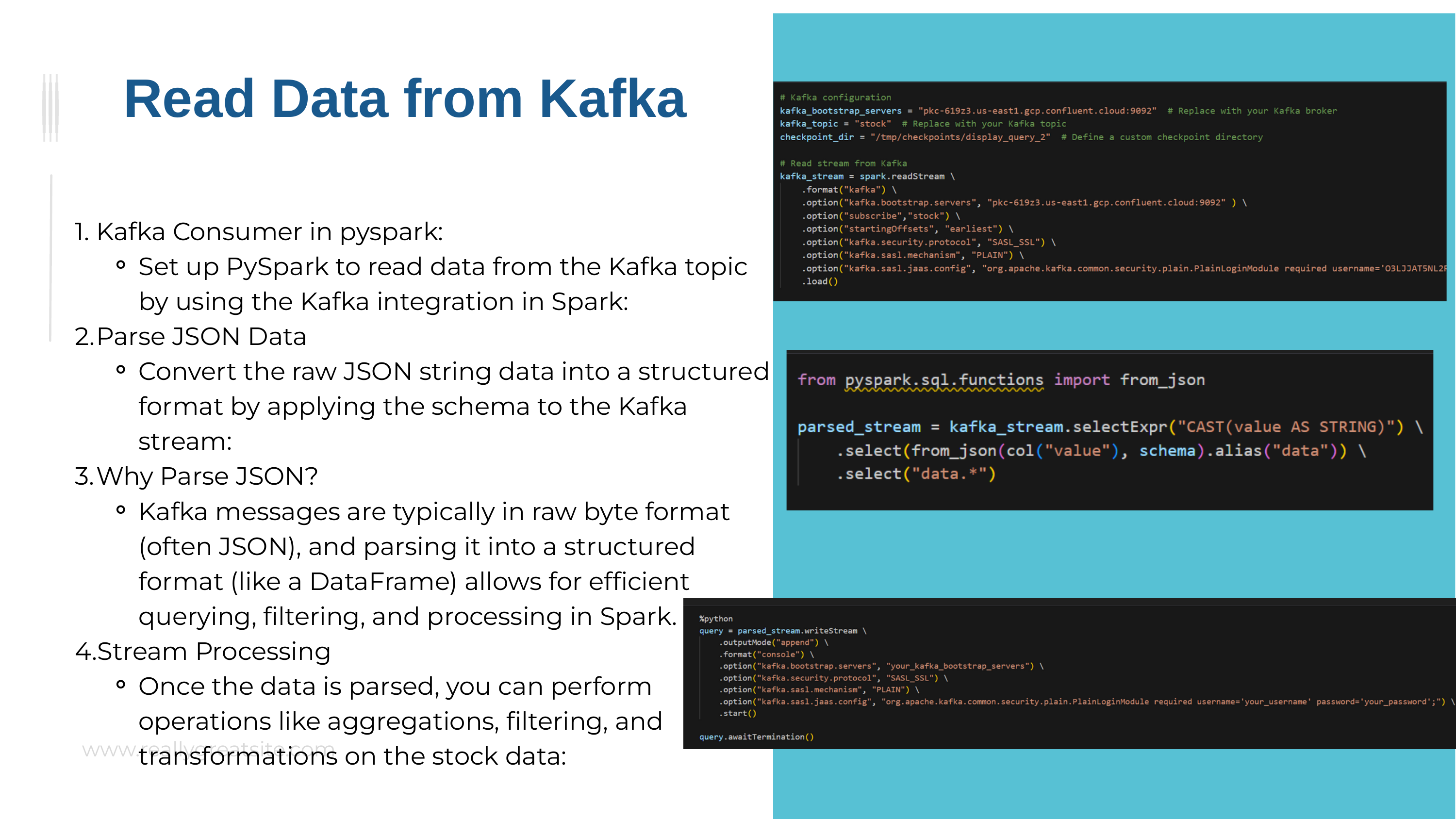

Read Data from Kafka

Kafka Consumer in pyspark:
Set up PySpark to read data from the Kafka topic  by using the Kafka integration in Spark:
Parse JSON Data
Convert the raw JSON string data into a structured format by applying the schema to the Kafka stream:
Why Parse JSON?
Kafka messages are typically in raw byte format (often JSON), and parsing it into a structured format (like a DataFrame) allows for efficient querying, filtering, and processing in Spark.
Stream Processing
Once the data is parsed, you can perform operations like aggregations, filtering, and transformations on the stock data:

www.reallygreatsite.com